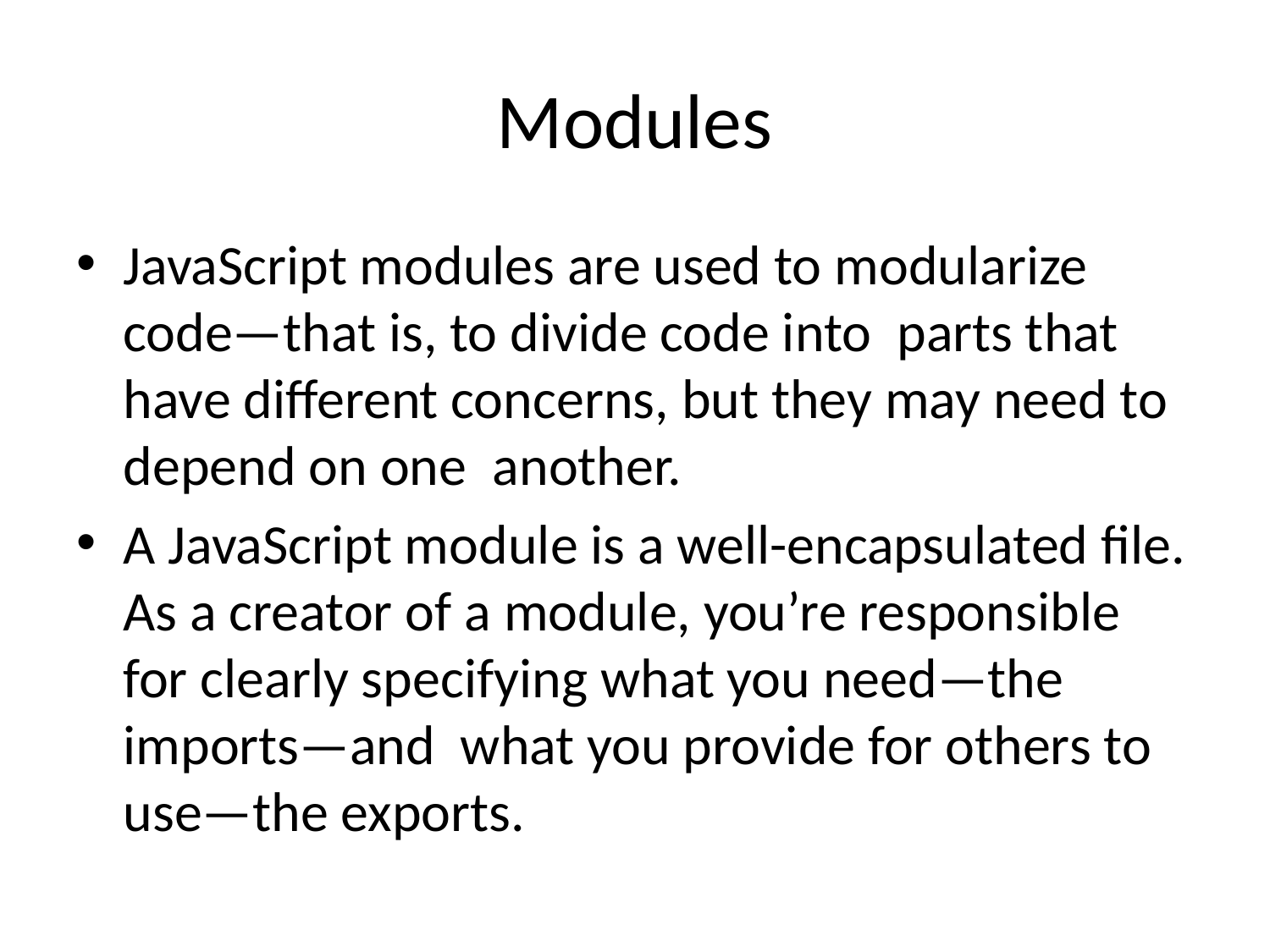

# Modules
JavaScript modules are used to modularize code—that is, to divide code into  parts that have different concerns, but they may need to depend on one  another.
A JavaScript module is a well-encapsulated file. As a creator of a module, you’re responsible for clearly specifying what you need—the imports—and  what you provide for others to use—the exports.